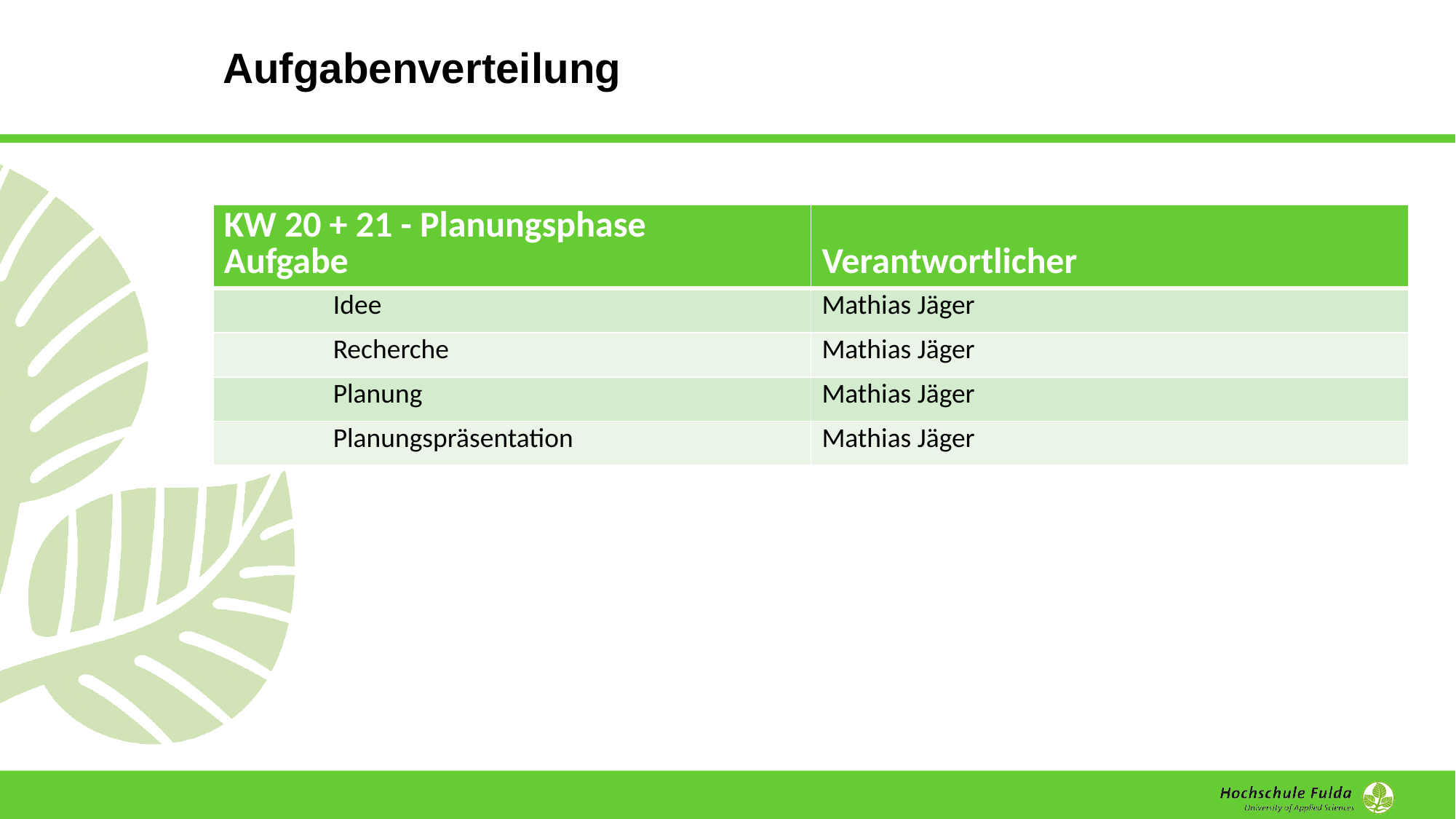

# Aufgabenverteilung
| KW 20 + 21 - Planungsphase Aufgabe | Verantwortlicher |
| --- | --- |
| Idee | Mathias Jäger |
| Recherche | Mathias Jäger |
| Planung | Mathias Jäger |
| Planungspräsentation | Mathias Jäger |